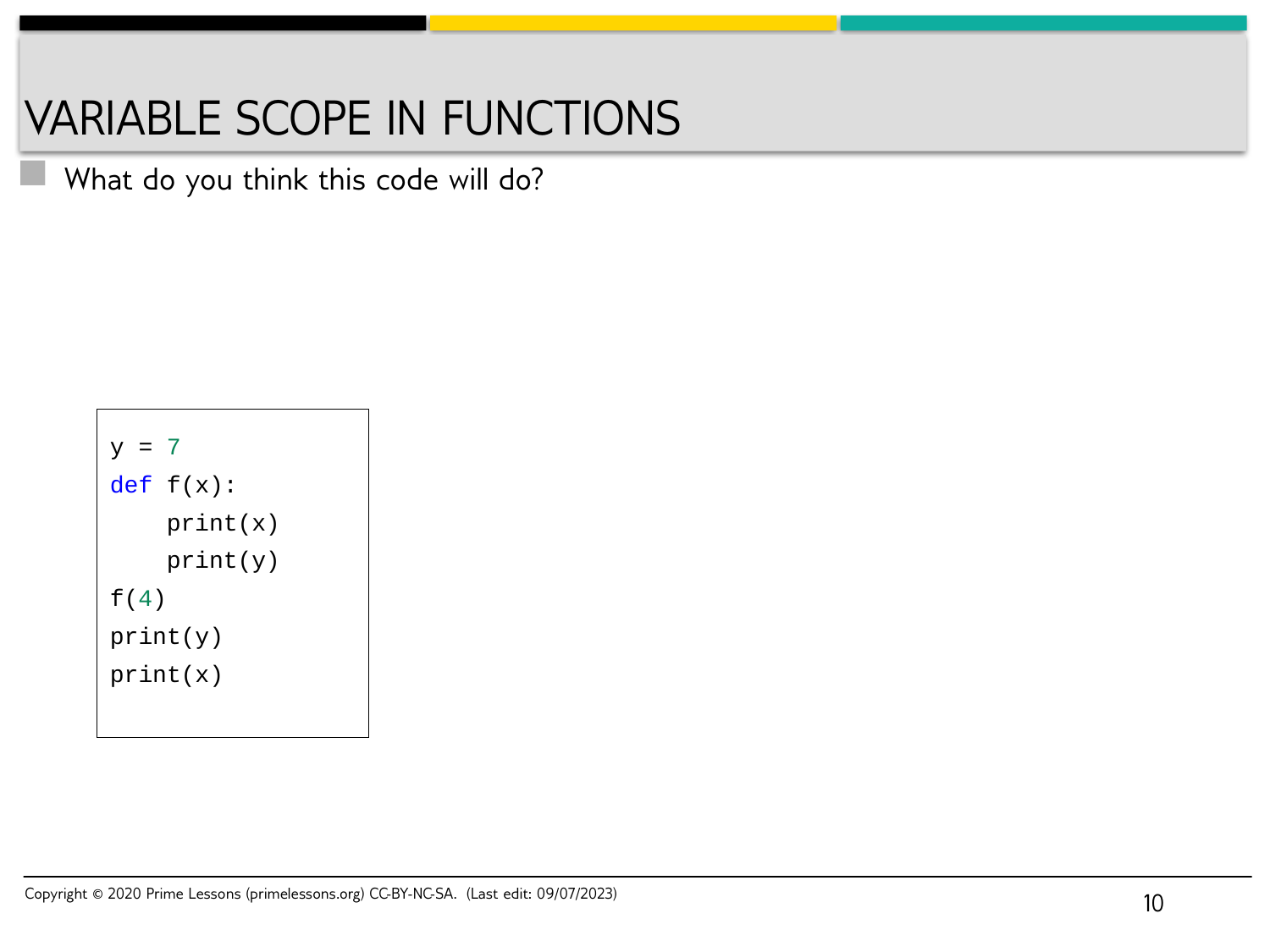

# Variable Scope in Functions
What do you think this code will do?
y = 7
def f(x):
    print(x)
    print(y)
f(4)
print(y)
print(x)

10
Copyright © 2020 Prime Lessons (primelessons.org) CC-BY-NC-SA.  (Last edit: 09/07/2023)